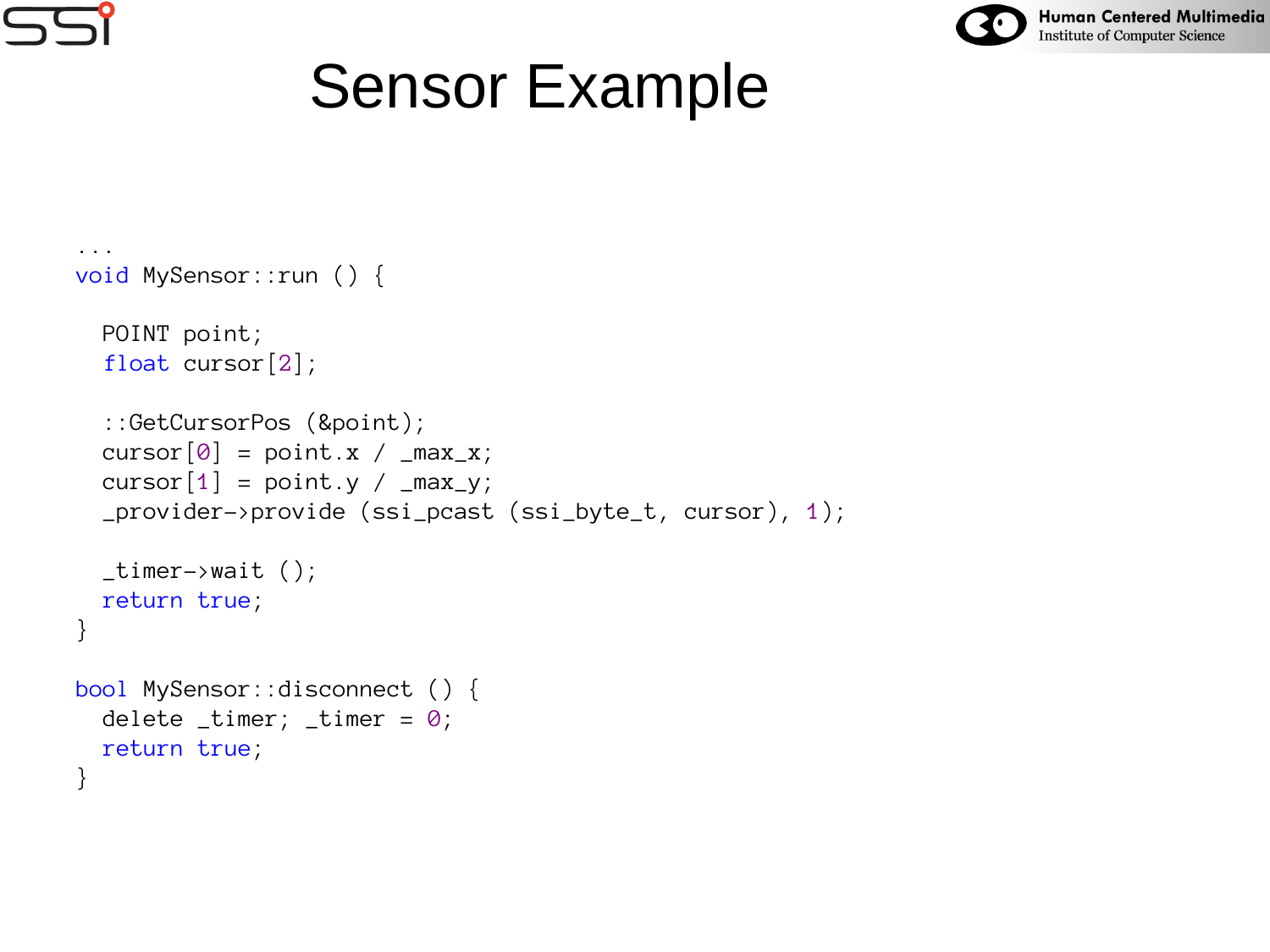

# Sensor Example
...
void MySensor::run () {
  POINT point;
  float cursor[2];
  ::GetCursorPos (&point);
  cursor[0] = point.x / _max_x;
  cursor[1] = point.y / _max_y;
  _provider->provide (ssi_pcast (ssi_byte_t, cursor), 1);
  _timer->wait ();
  return true;
}
bool MySensor::disconnect () {
  delete _timer; _timer = 0;
  return true;
}